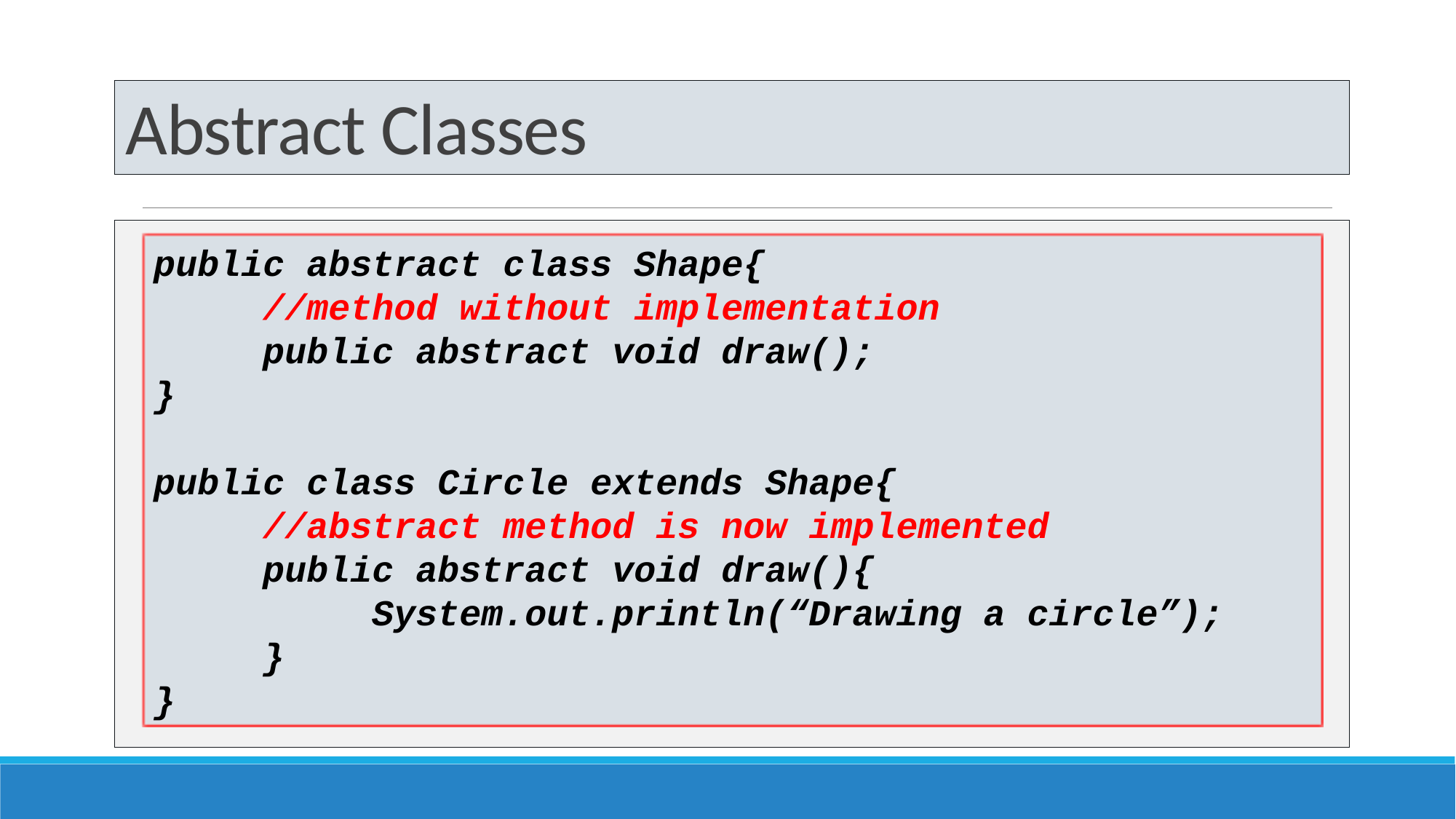

# Abstract Classes

public abstract class Shape{
	//method without implementation
	public abstract void draw();
}

public class Circle extends Shape{
	//abstract method is now implemented
	public abstract void draw(){
		System.out.println(“Drawing a circle”);
	}
}